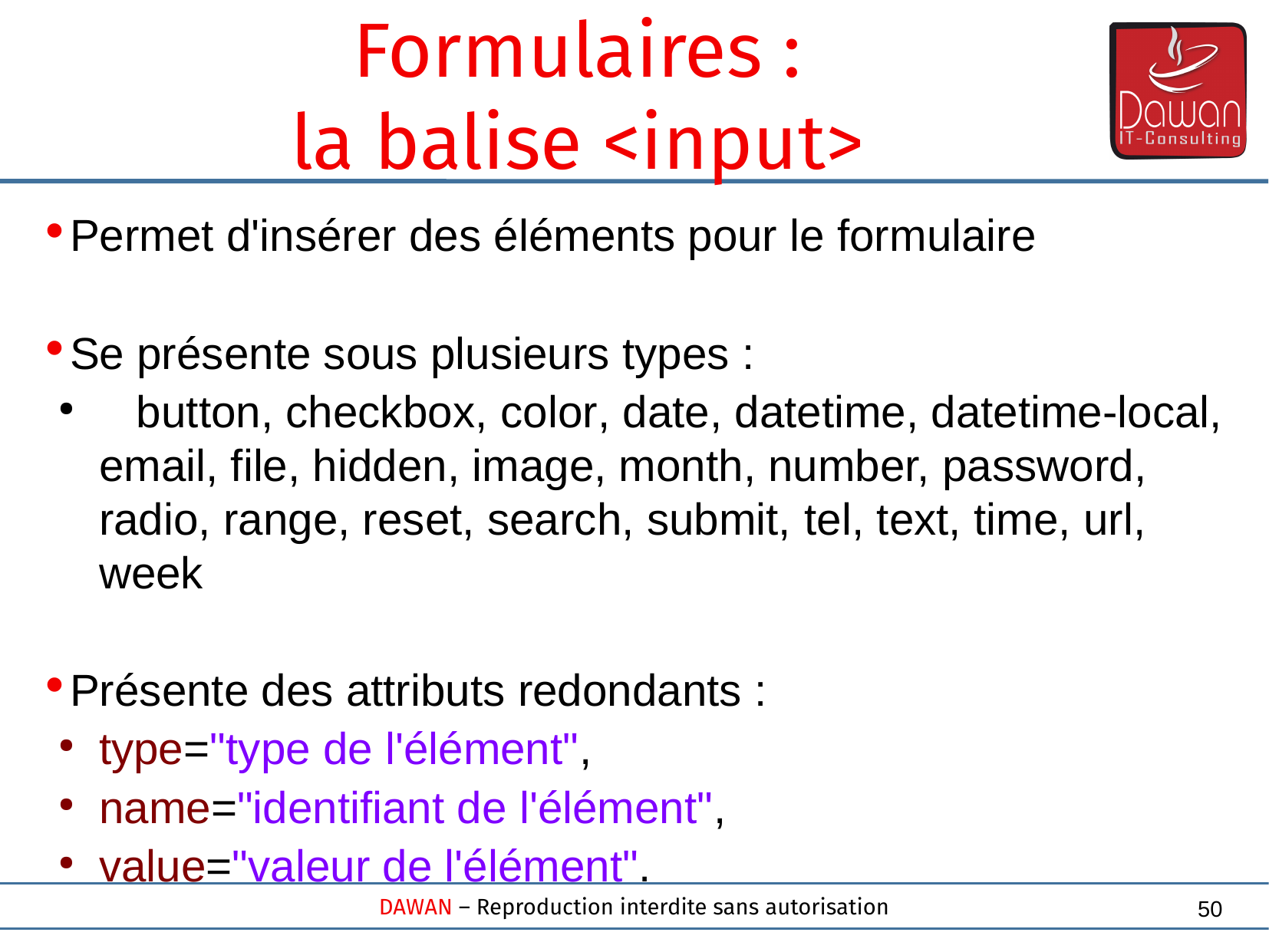

Formulaires :
la balise <input>
Permet d'insérer des éléments pour le formulaire

Se présente sous plusieurs types :
   button, checkbox, color, date, datetime, datetime-local, email, file, hidden, image, month, number, password, radio, range, reset, search, submit, tel, text, time, url, week

Présente des attributs redondants :
type="type de l'élément",
name="identifiant de l'élément",
value="valeur de l'élément".
50